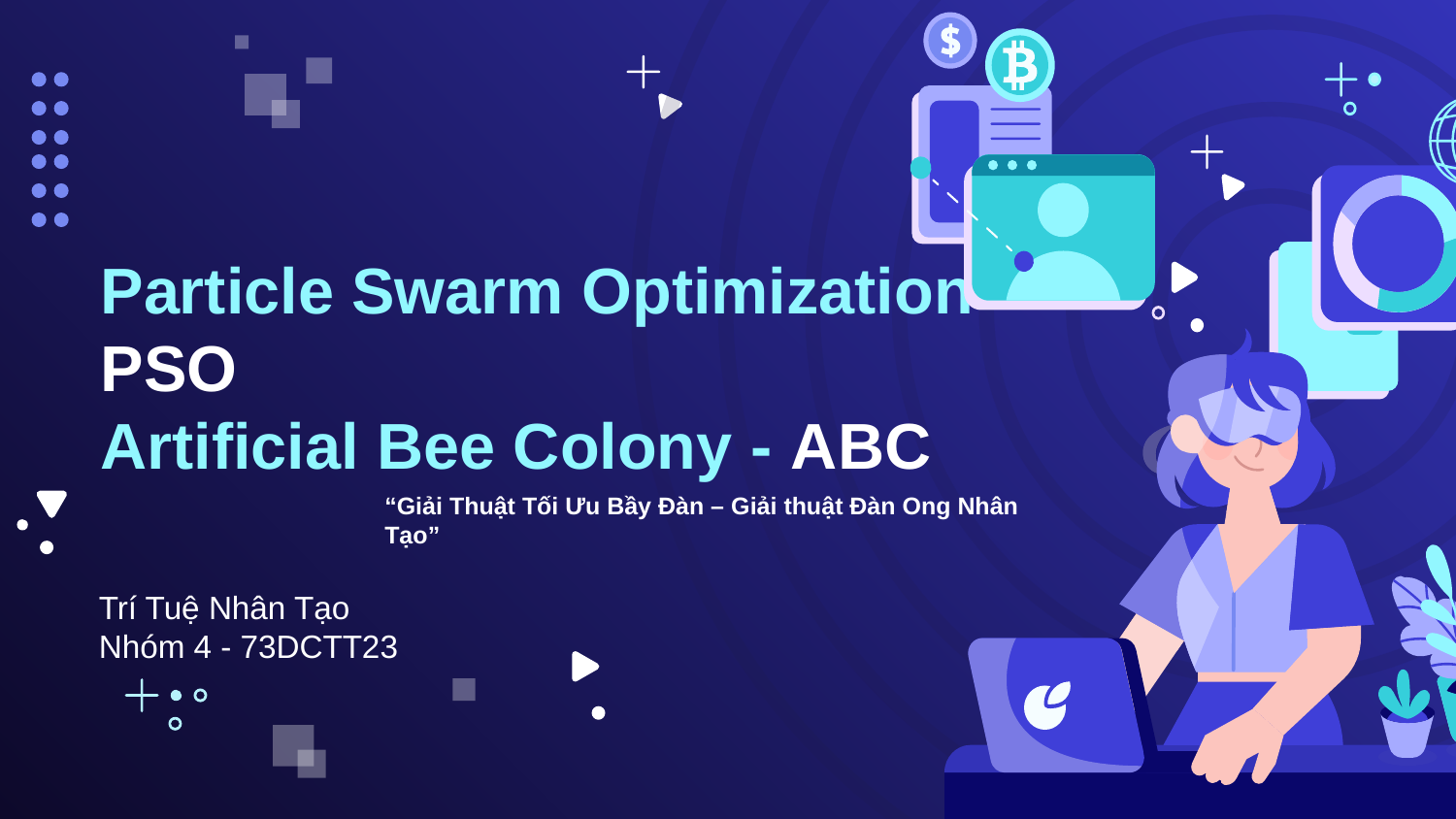

# Particle Swarm Optimization - PSO Artificial Bee Colony - ABC
“Giải Thuật Tối Ưu Bầy Đàn – Giải thuật Đàn Ong Nhân Tạo”
Trí Tuệ Nhân Tạo
Nhóm 4 - 73DCTT23